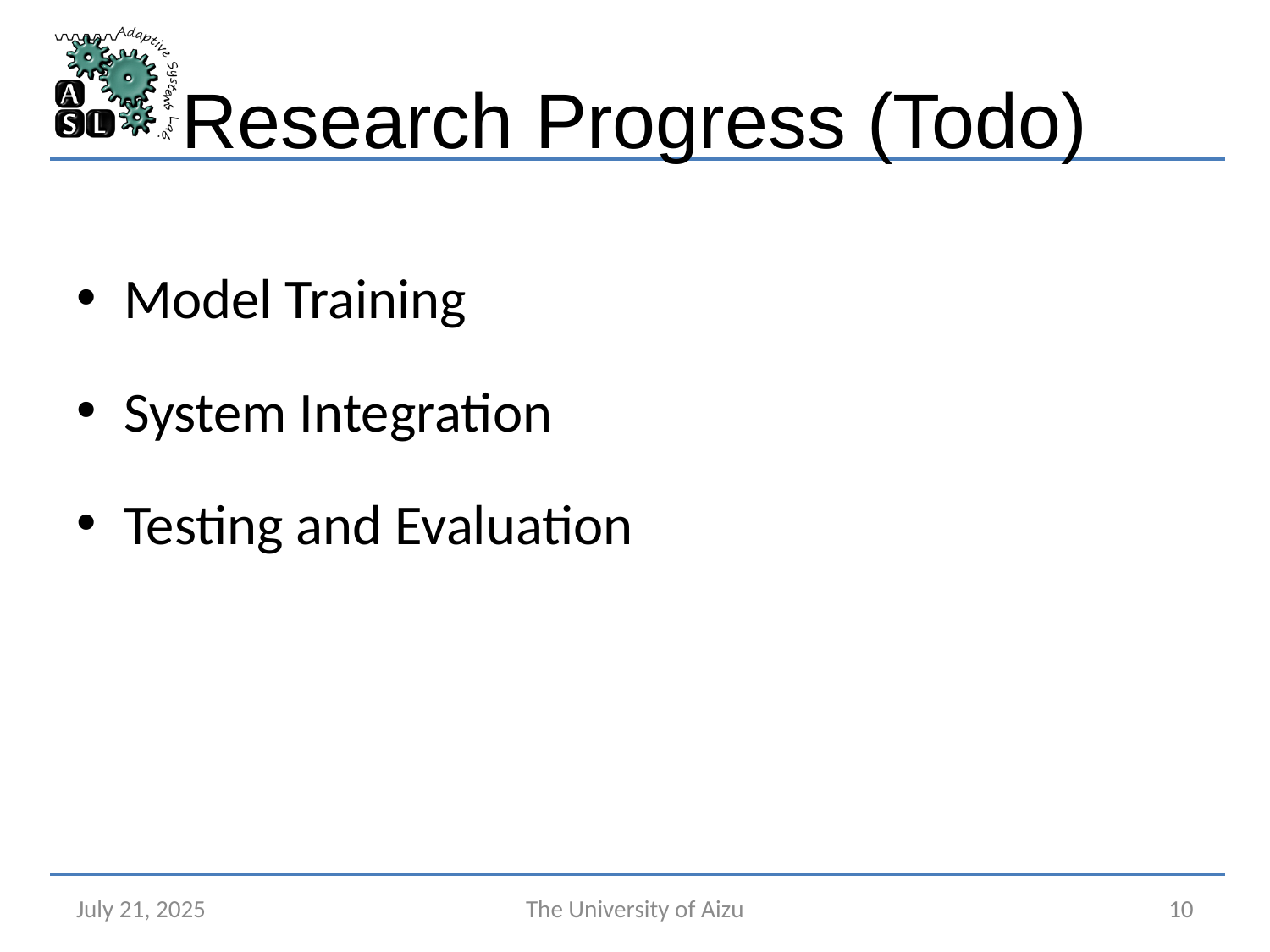

# Research Progress (Todo)
Model Training
System Integration
Testing and Evaluation
July 21, 2025
The University of Aizu
10